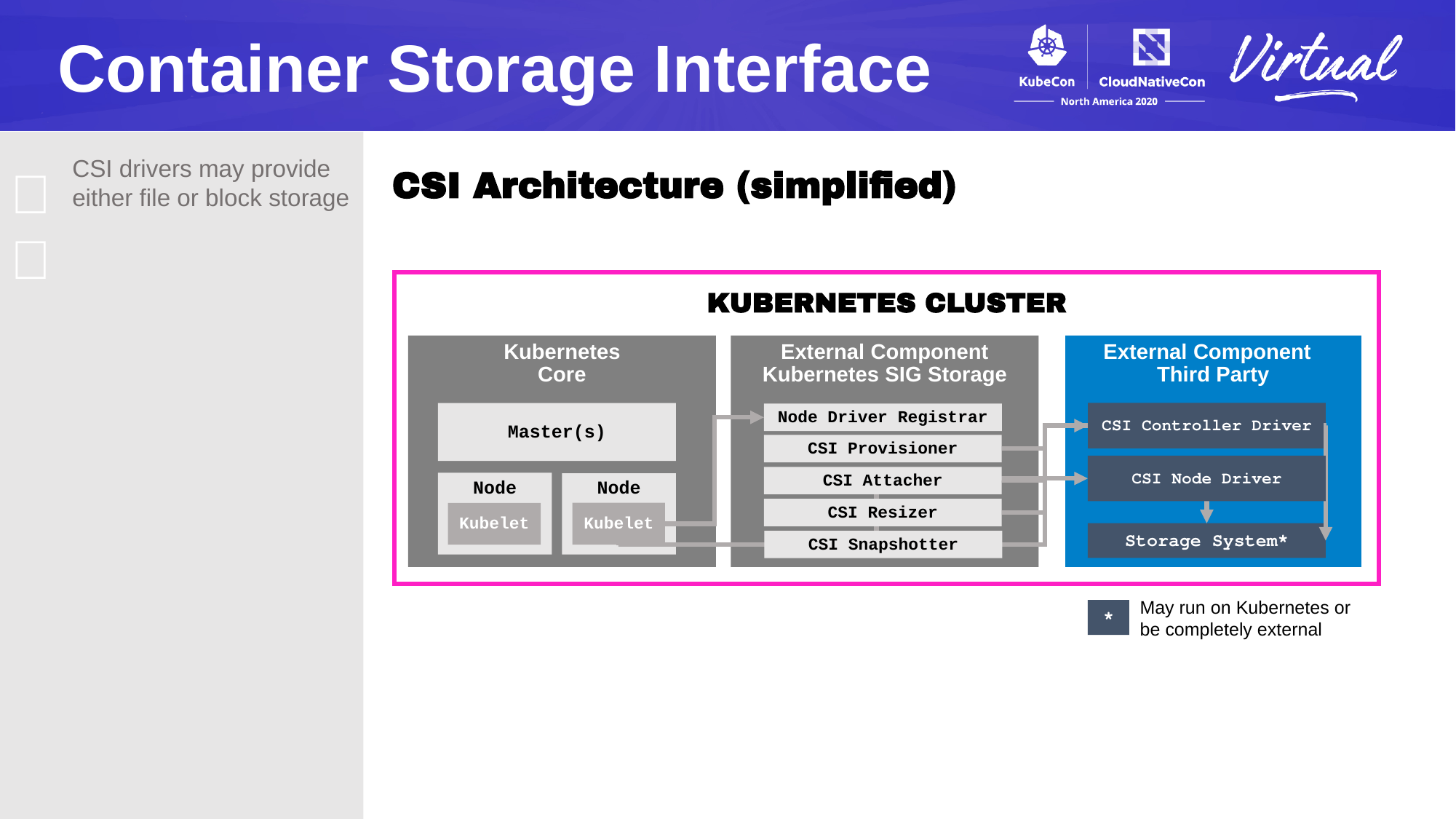

Container Storage Interface
CSI drivers may provide either file or block storage
💡
CSI Architecture (simplified)
KUBERNETES CLUSTER
Kubernetes
Core
External Component
Kubernetes SIG Storage
External Component   Third Party
CSI Controller Driver
Master(s)
Node Driver Registrar
CSI Provisioner
CSI Node Driver
CSI Attacher
Node
Node
CSI Resizer
Kubelet
Kubelet
Storage System*
CSI Snapshotter
May run on Kubernetes or be completely external
*